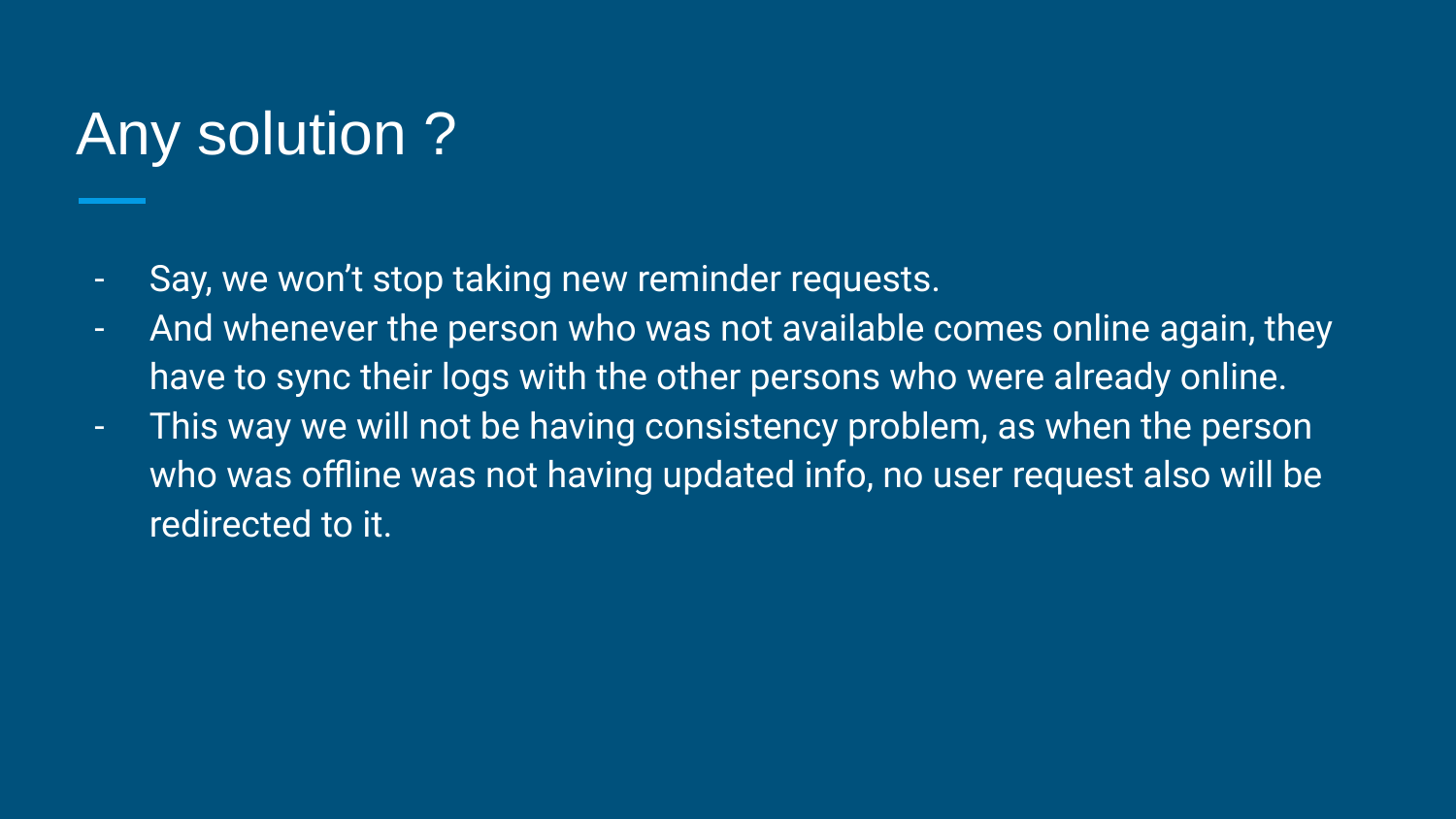

# Any solution ?
Say, we won’t stop taking new reminder requests.
And whenever the person who was not available comes online again, they have to sync their logs with the other persons who were already online.
This way we will not be having consistency problem, as when the person who was offline was not having updated info, no user request also will be redirected to it.